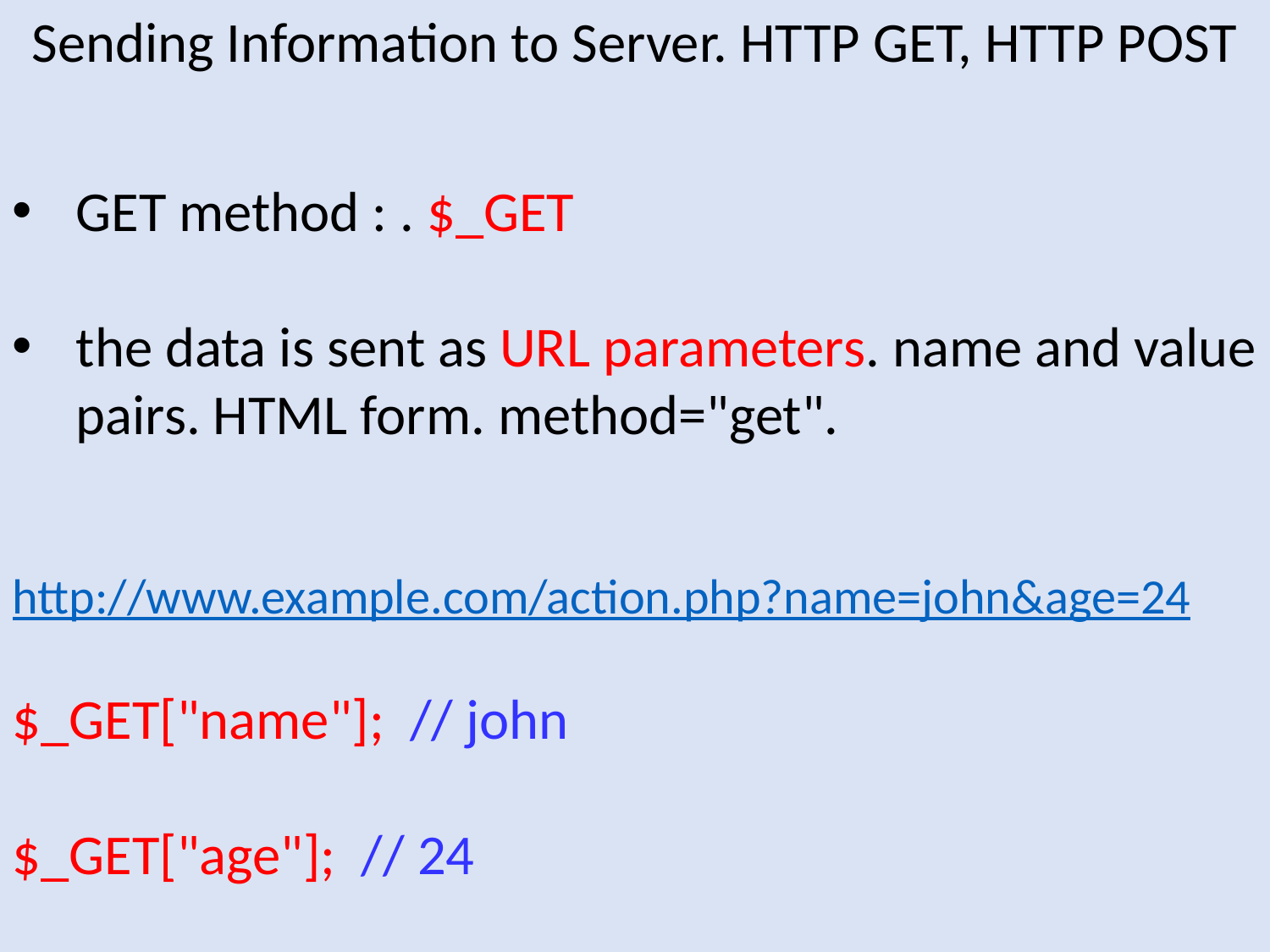

Sending Information to Server. HTTP GET, HTTP POST

GET method : . $_GET

the data is sent as URL parameters. name and value pairs. HTML form. method="get".

http://www.example.com/action.php?name=john&age=24

$_GET["name"];  // john

$_GET["age"];  // 24